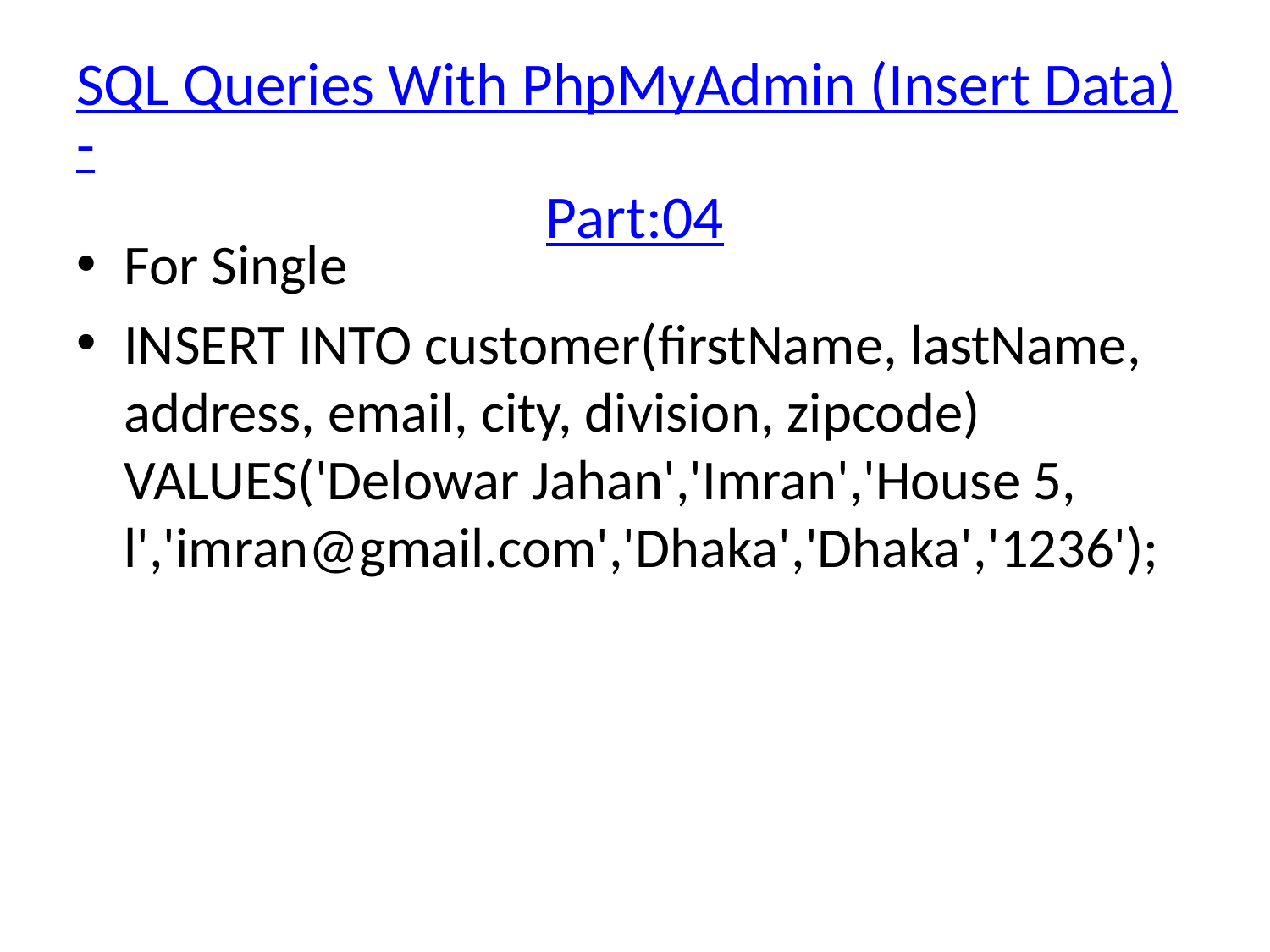

# SQL Queries With PhpMyAdmin (Insert Data)-Part:04
For Single
INSERT INTO customer(firstName, lastName, address, email, city, division, zipcode) VALUES('Delowar Jahan','Imran','House 5, l','imran@gmail.com','Dhaka','Dhaka','1236');